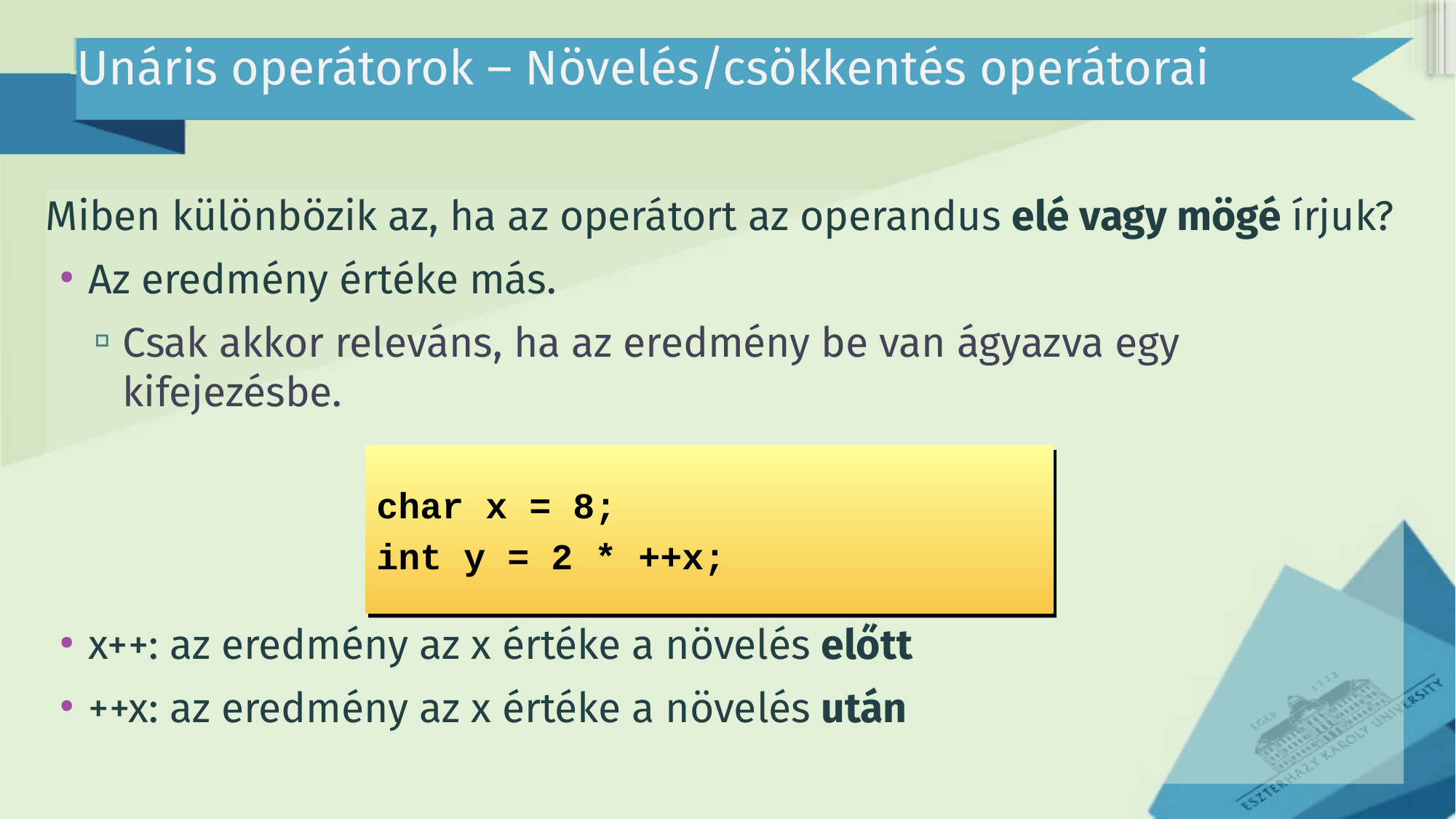

# Unáris operátorok – Növelés/csökkentés operátorai
Miben különbözik az, ha az operátort az operandus elé vagy mögé írjuk?
Az eredmény értéke más.
Csak akkor releváns, ha az eredmény be van ágyazva egy kifejezésbe.

x++: az eredmény az x értéke a növelés előtt
++x: az eredmény az x értéke a növelés után
char x = 8;
int y = 2 * ++x;